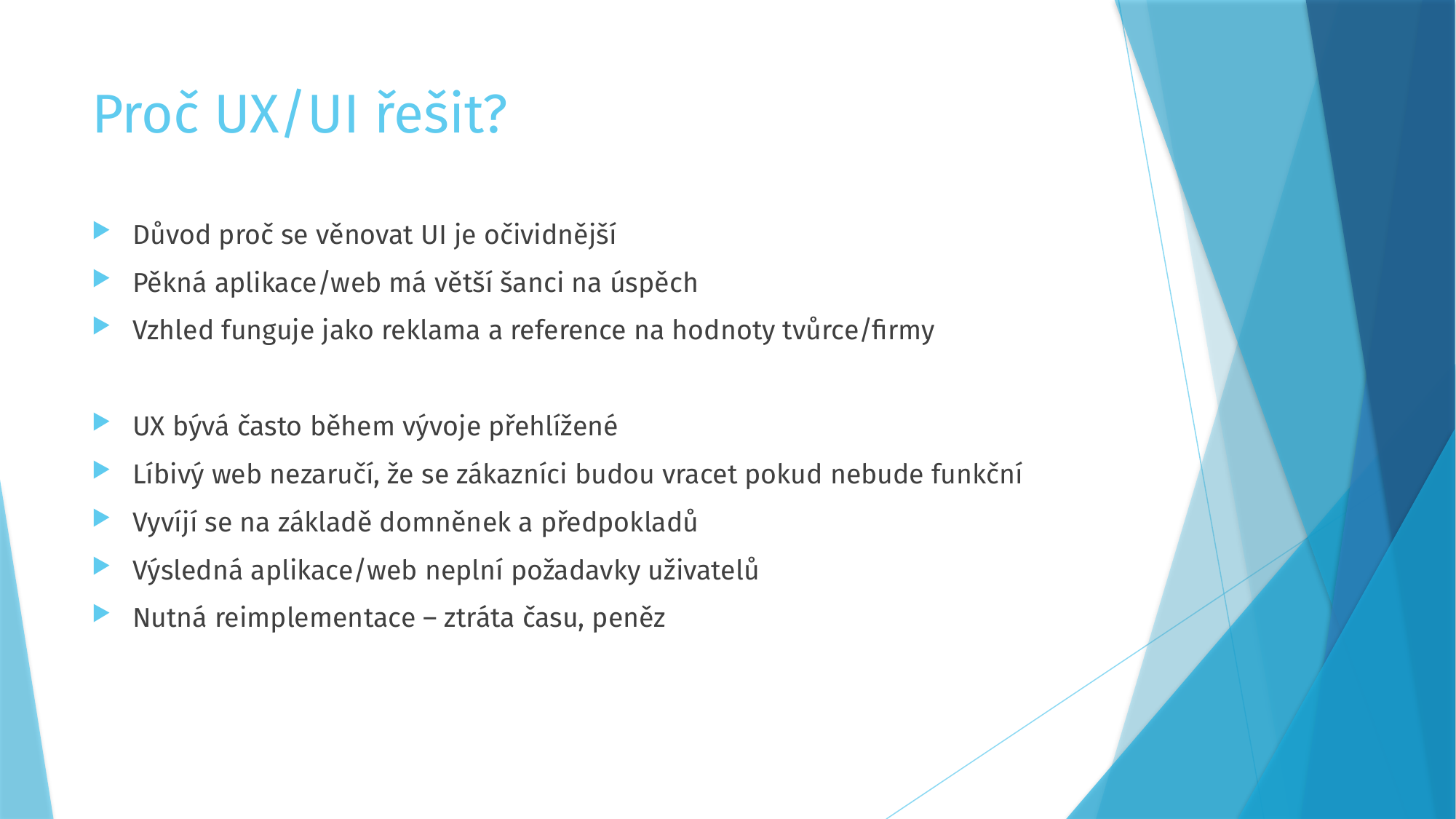

# Proč UX/UI řešit?
Důvod proč se věnovat UI je očividnější
Pěkná aplikace/web má větší šanci na úspěch
Vzhled funguje jako reklama a reference na hodnoty tvůrce/firmy

UX bývá často během vývoje přehlížené
Líbivý web nezaručí, že se zákazníci budou vracet pokud nebude funkční
Vyvíjí se na základě domněnek a předpokladů
Výsledná aplikace/web neplní požadavky uživatelů
Nutná reimplementace – ztráta času, peněz